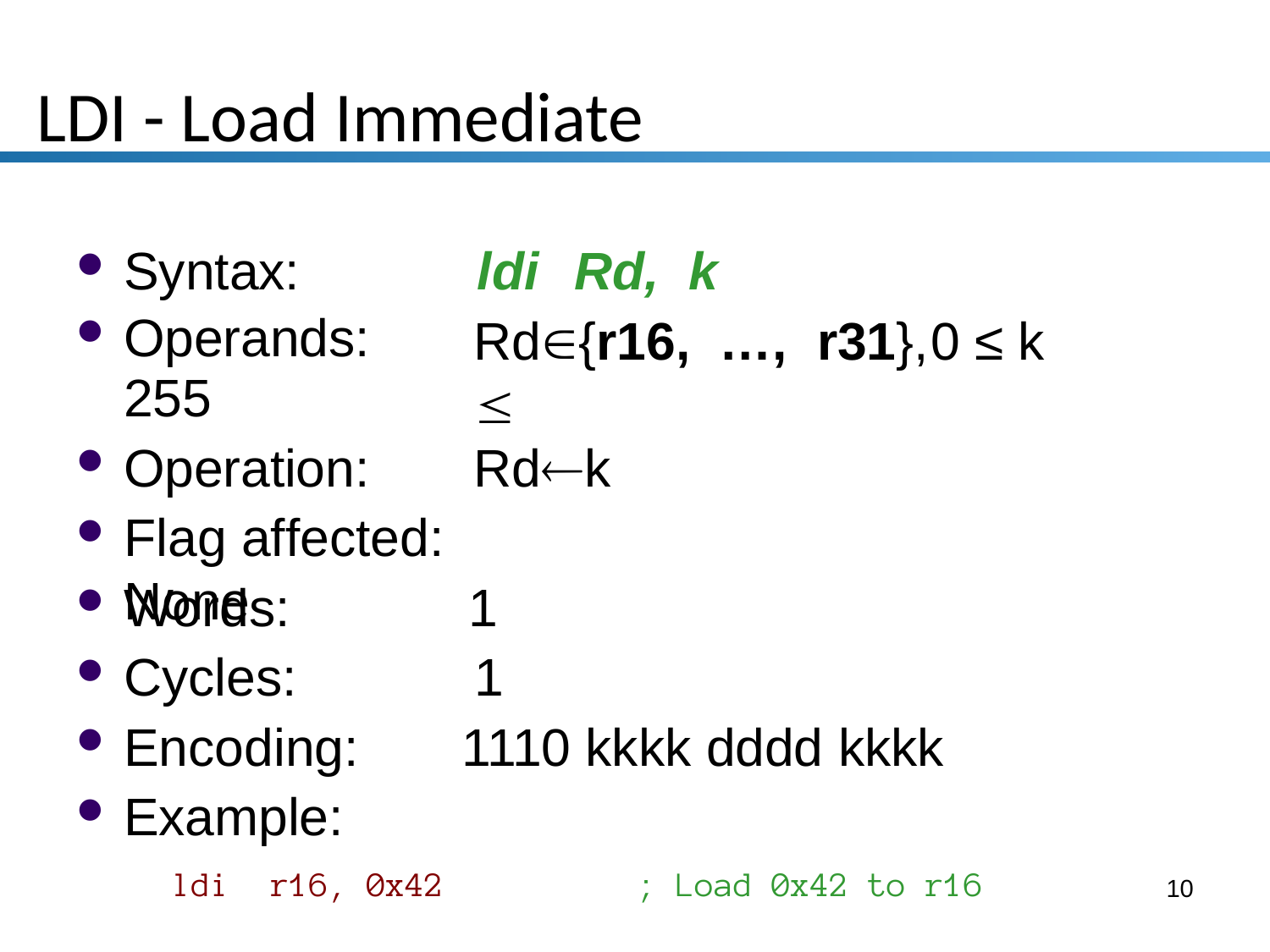

# LDI - Load Immediate
Syntax:
Operands:
255
Operation:
ldi	Rd,	k
Rd∈{r16,  …,  r31},	0 ≤ k ≤
Rd←k
Flag affected:	None
Words:
Cycles:
Encoding:
Example:
1
1
1110 kkkk dddd kkkk
ldi	r16, 0x42
; Load 0x42 to r16
10